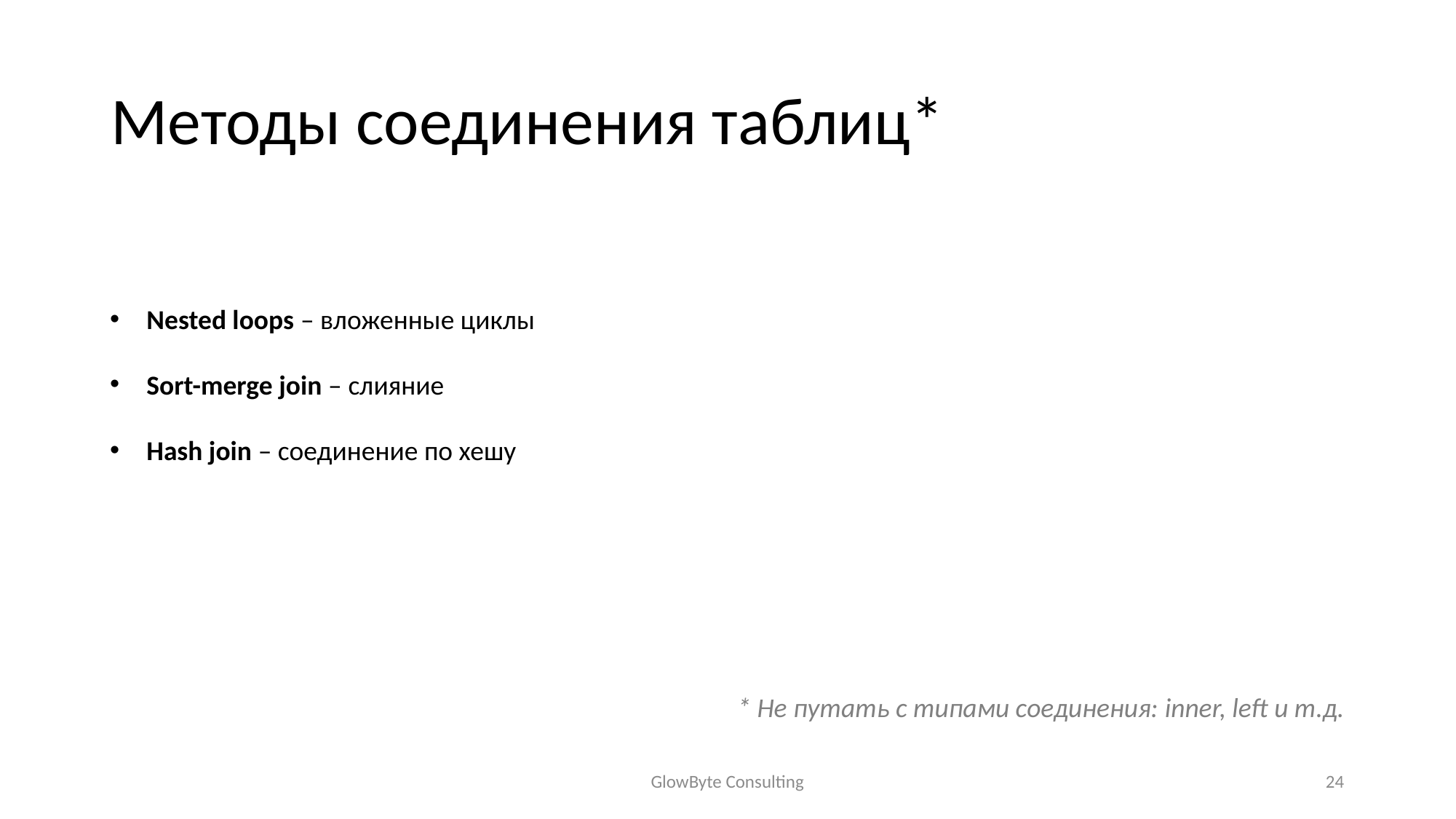

# Методы соединения таблиц*
Nested loops – вложенные циклы

Sort-merge join – слияние

Hash join – соединение по хешу
* Не путать с типами соединения: inner, left и т.д.
GlowByte Consulting
24